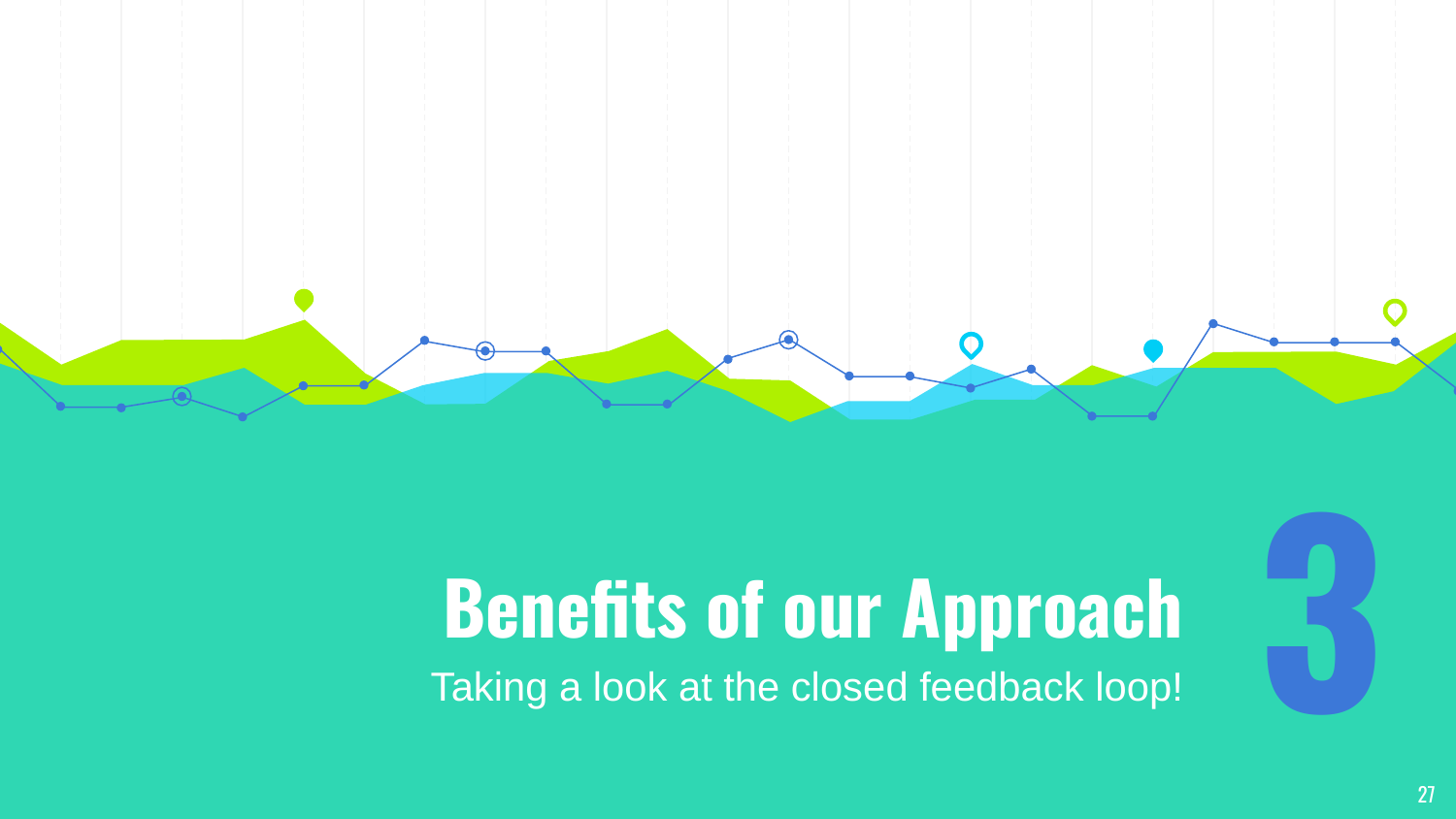

# Benefits of our Approach
3
Taking a look at the closed feedback loop!
27